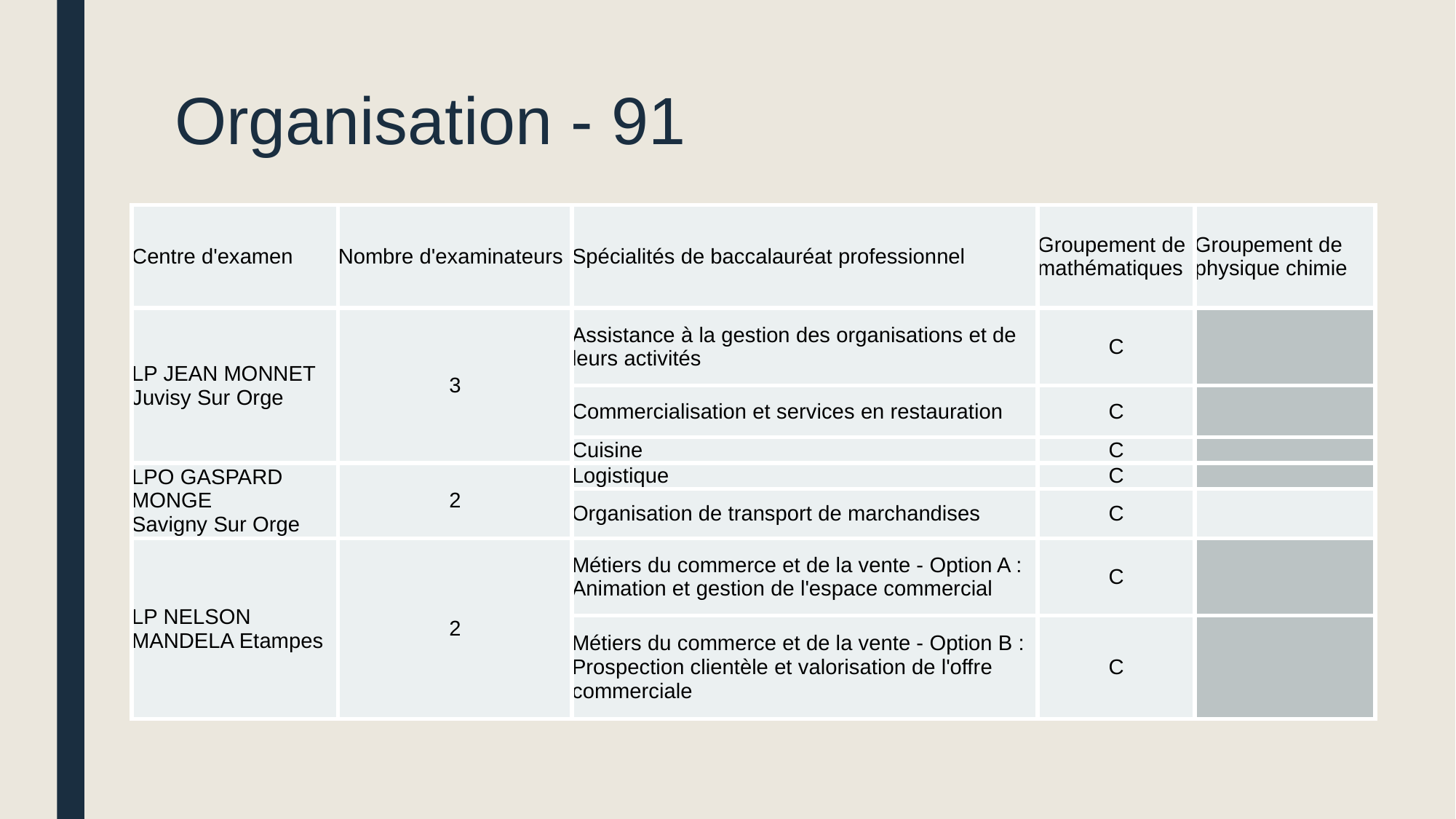

# Organisation - 91
| Centre d'examen | Nombre d'examinateurs | Spécialités de baccalauréat professionnel | Groupement de mathématiques | Groupement de physique chimie |
| --- | --- | --- | --- | --- |
| LP JEAN MONNET Juvisy Sur Orge | 3 | Assistance à la gestion des organisations et de leurs activités | C |  |
|  |  | Commercialisation et services en restauration | C |  |
|  |  | Cuisine | C |  |
| LPO GASPARD MONGE Savigny Sur Orge | 2 | Logistique | C |  |
|  |  | Organisation de transport de marchandises | C |  |
| LP NELSON MANDELA Etampes | 2 | Métiers du commerce et de la vente - Option A : Animation et gestion de l'espace commercial | C |  |
|  |  | Métiers du commerce et de la vente - Option B : Prospection clientèle et valorisation de l'offre commerciale | C |  |